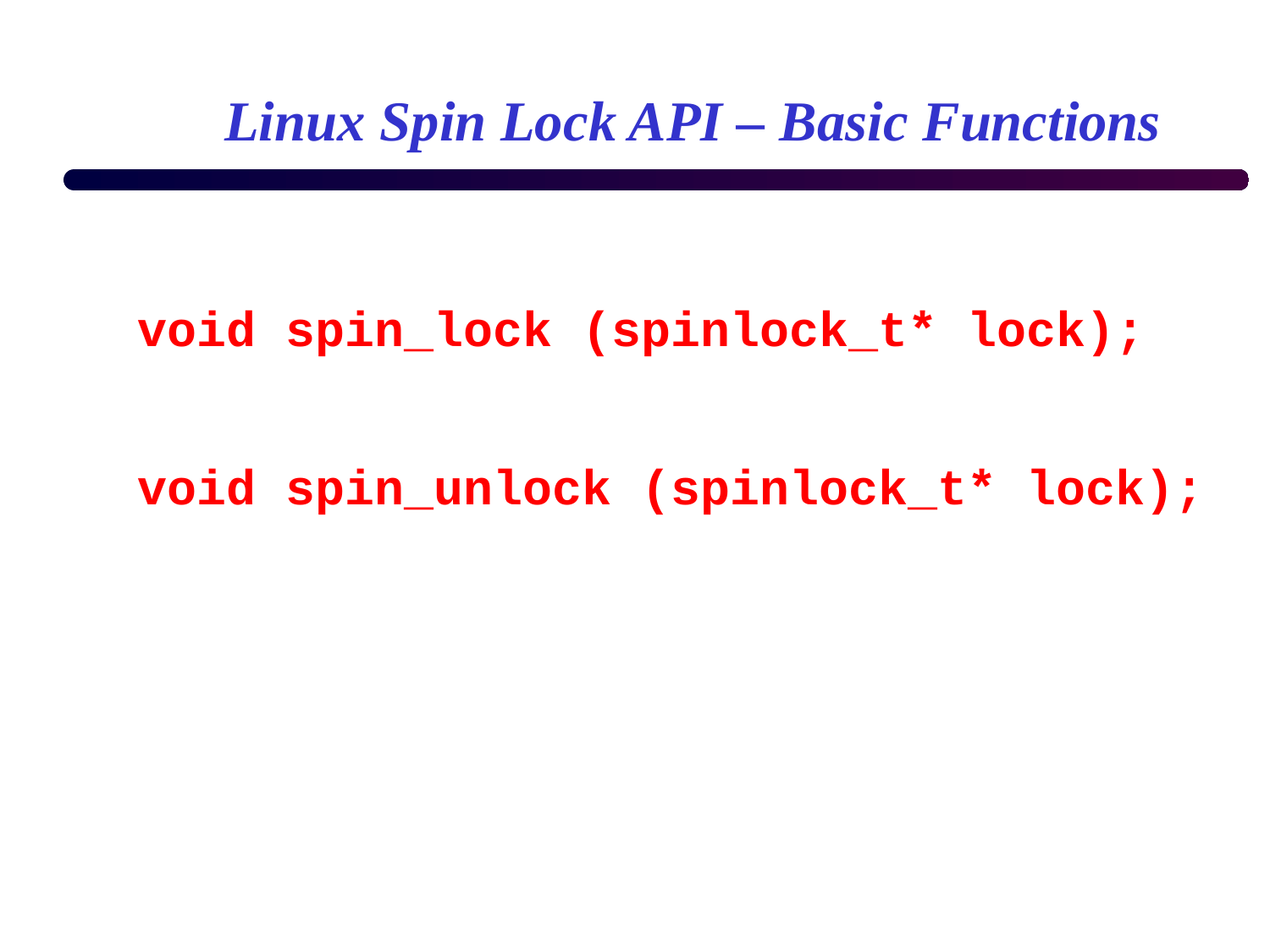

# Linux Spin Lock API – Basic Functions

 void spin_lock (spinlock_t* lock);

 void spin_unlock (spinlock_t* lock);